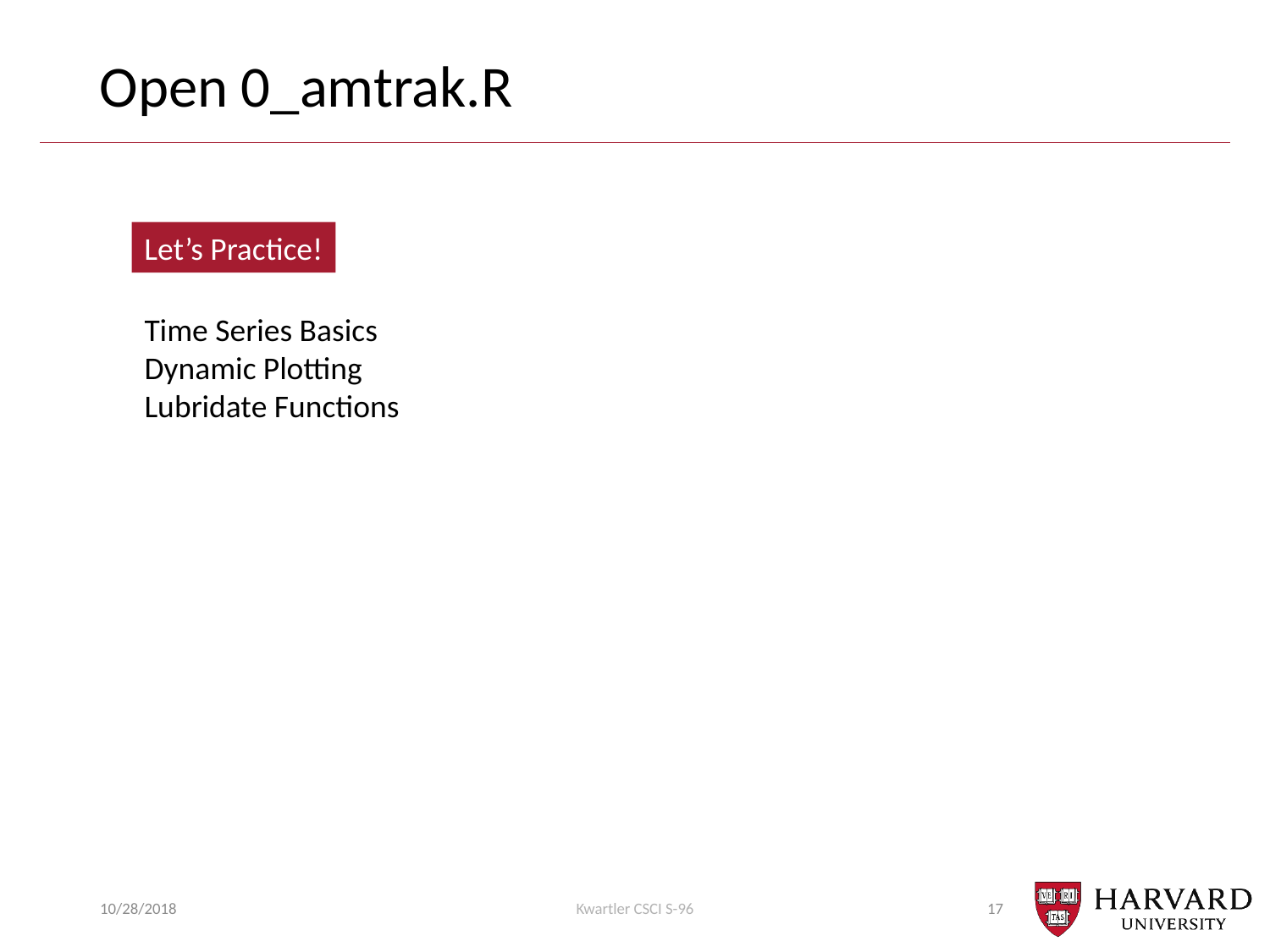

# Open 0_amtrak.R
Let’s Practice!
Time Series Basics
Dynamic Plotting
Lubridate Functions
10/28/2018
Kwartler CSCI S-96
17